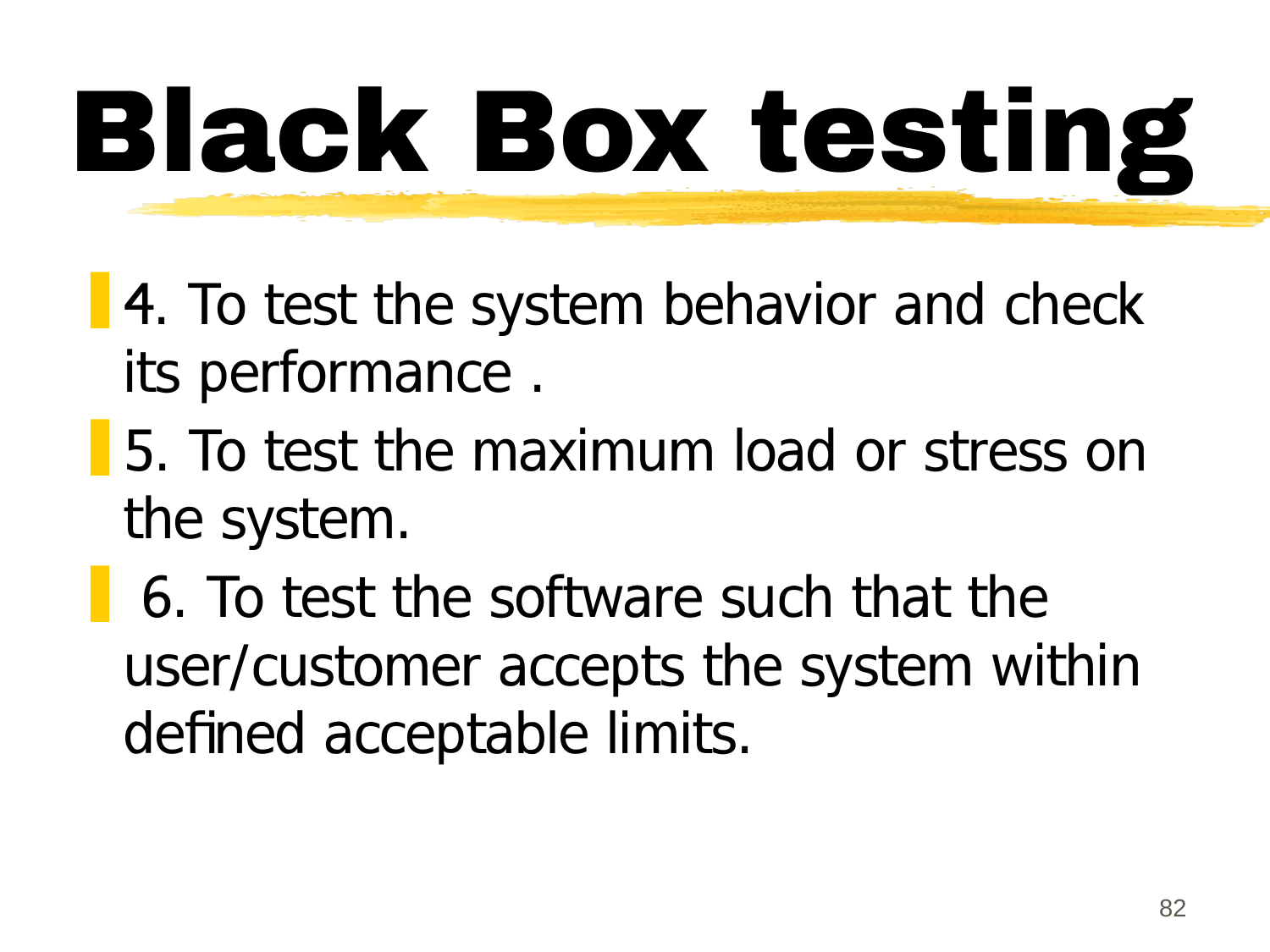

Black Box testing
4. To test the system behavior and check its performance .
5. To test the maximum load or stress on the system.
 6. To test the software such that the user/customer accepts the system within defined acceptable limits.
82